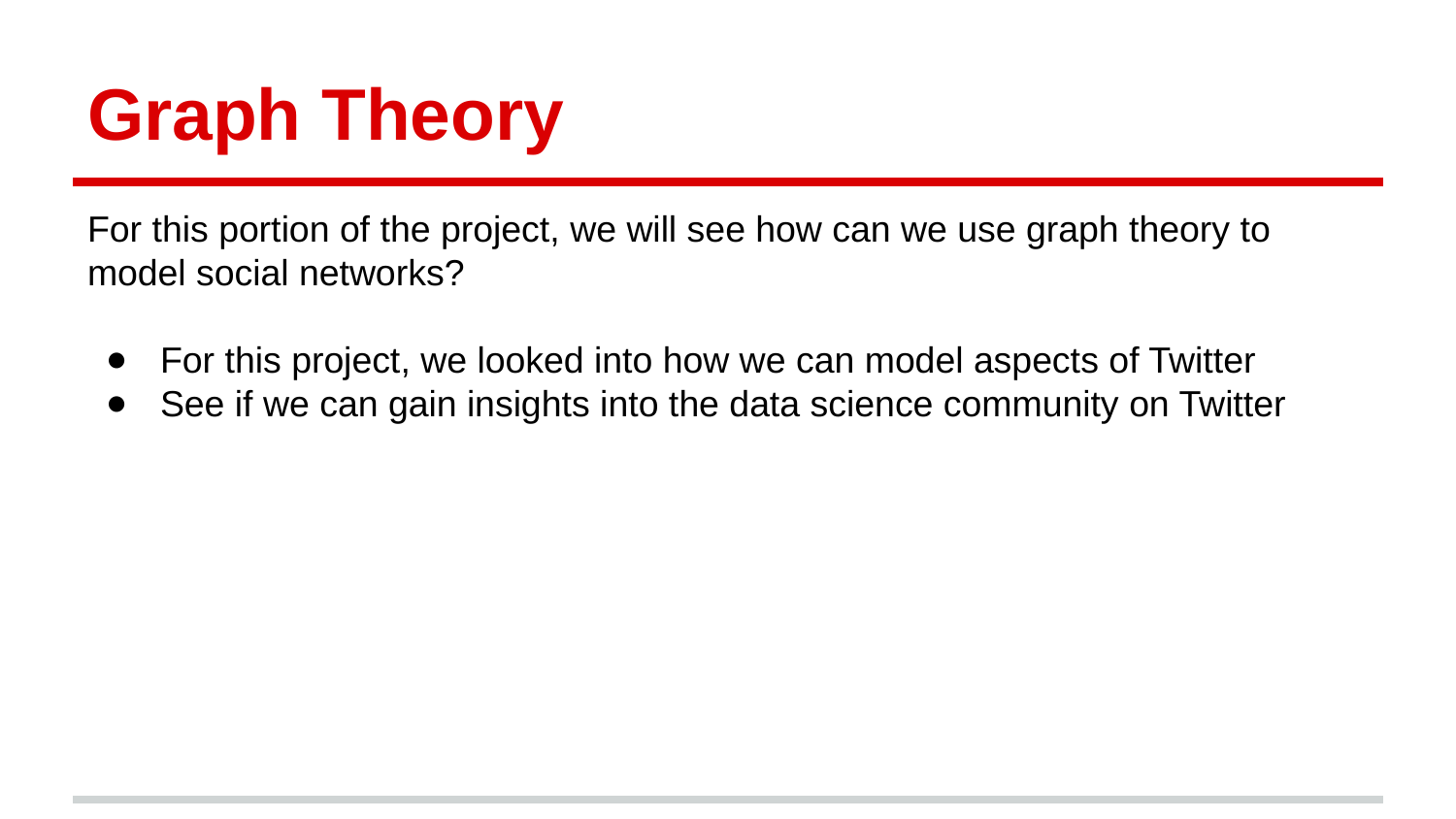

# Graph Theory
For this portion of the project, we will see how can we use graph theory to model social networks?

For this project, we looked into how we can model aspects of Twitter
See if we can gain insights into the data science community on Twitter